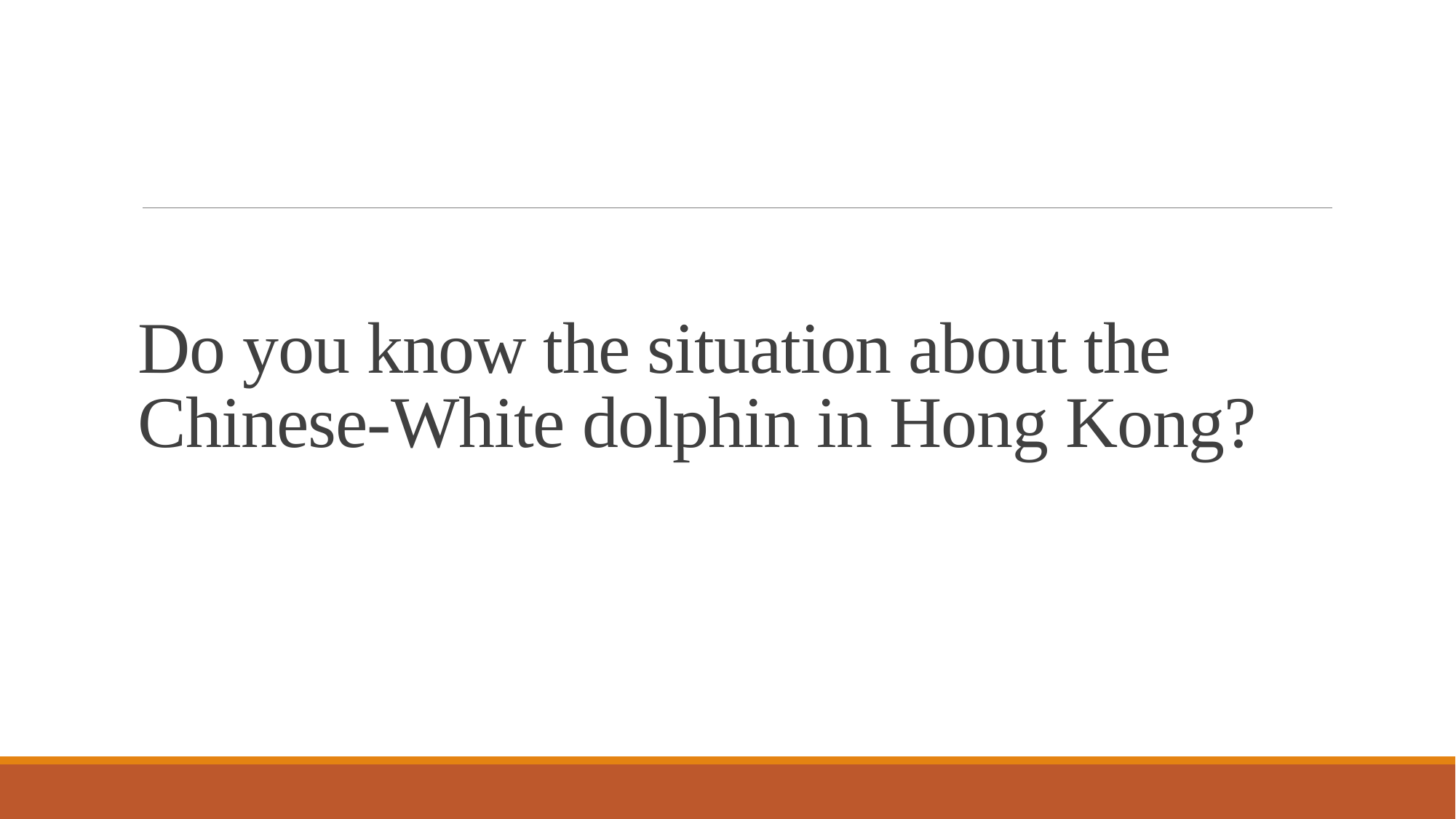

# Do you know the situation about the Chinese-White dolphin in Hong Kong?